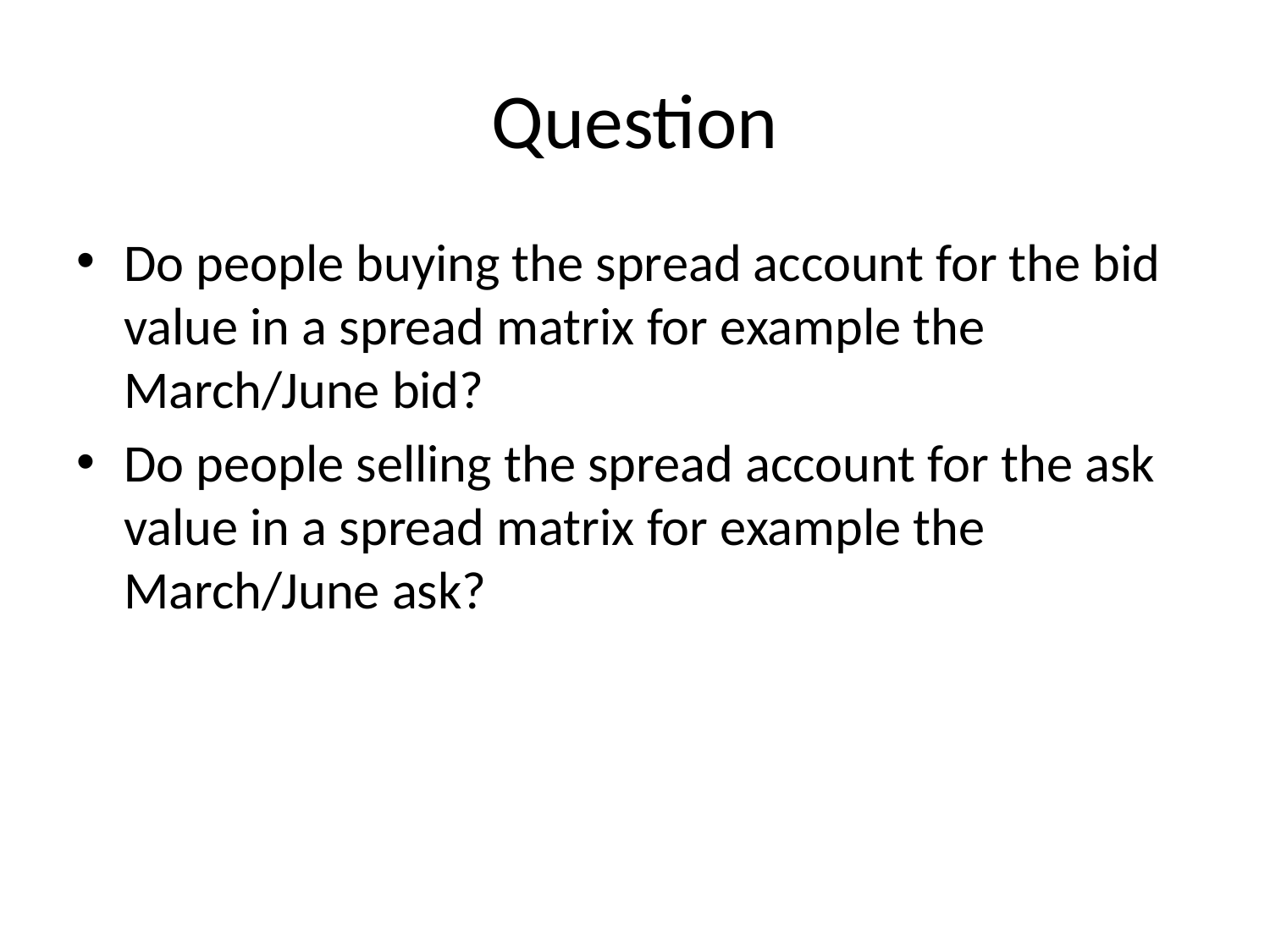

# Question
Do people buying the spread account for the bid value in a spread matrix for example the March/June bid?
Do people selling the spread account for the ask value in a spread matrix for example the March/June ask?